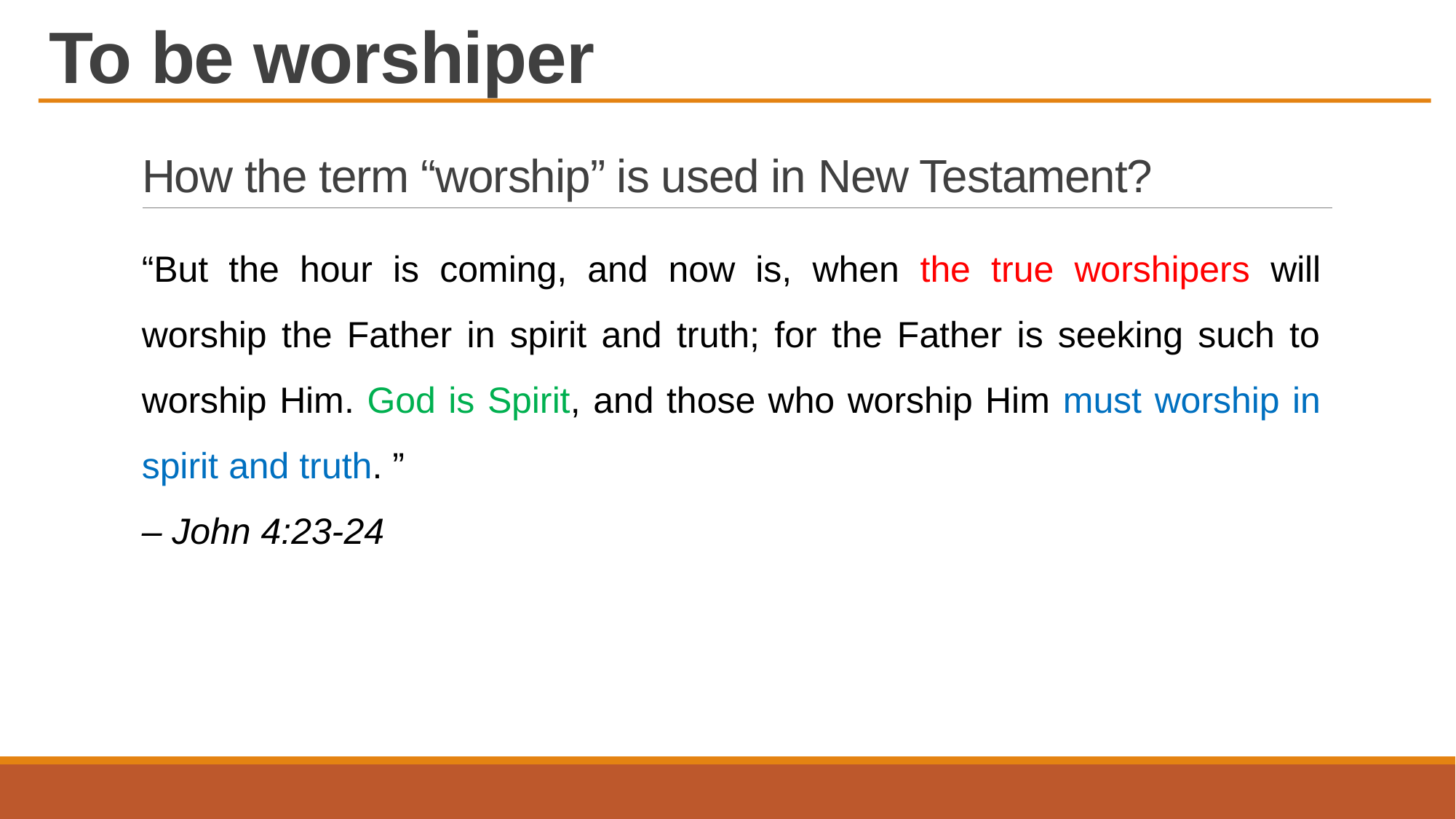

To be worshiper

# How the term “worship” is used in New Testament?
“But the hour is coming, and now is, when the true worshipers will worship the Father in spirit and truth; for the Father is seeking such to worship Him. God is Spirit, and those who worship Him must worship in spirit and truth. ”
– John 4:23-24